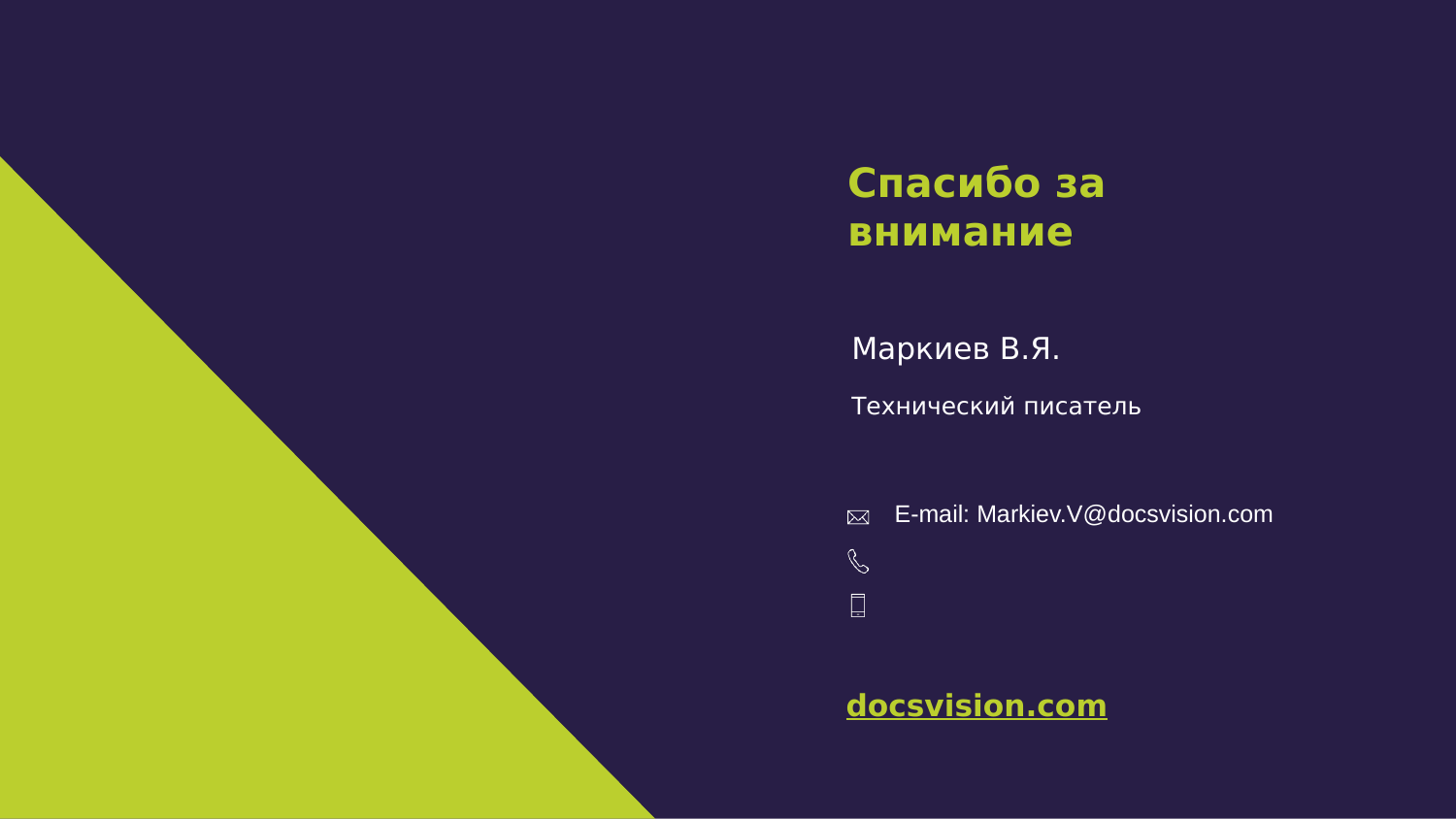

# Спасибо за внимание
Маркиев В.Я.
Технический писатель
E-mail: Markiev.V@docsvision.com